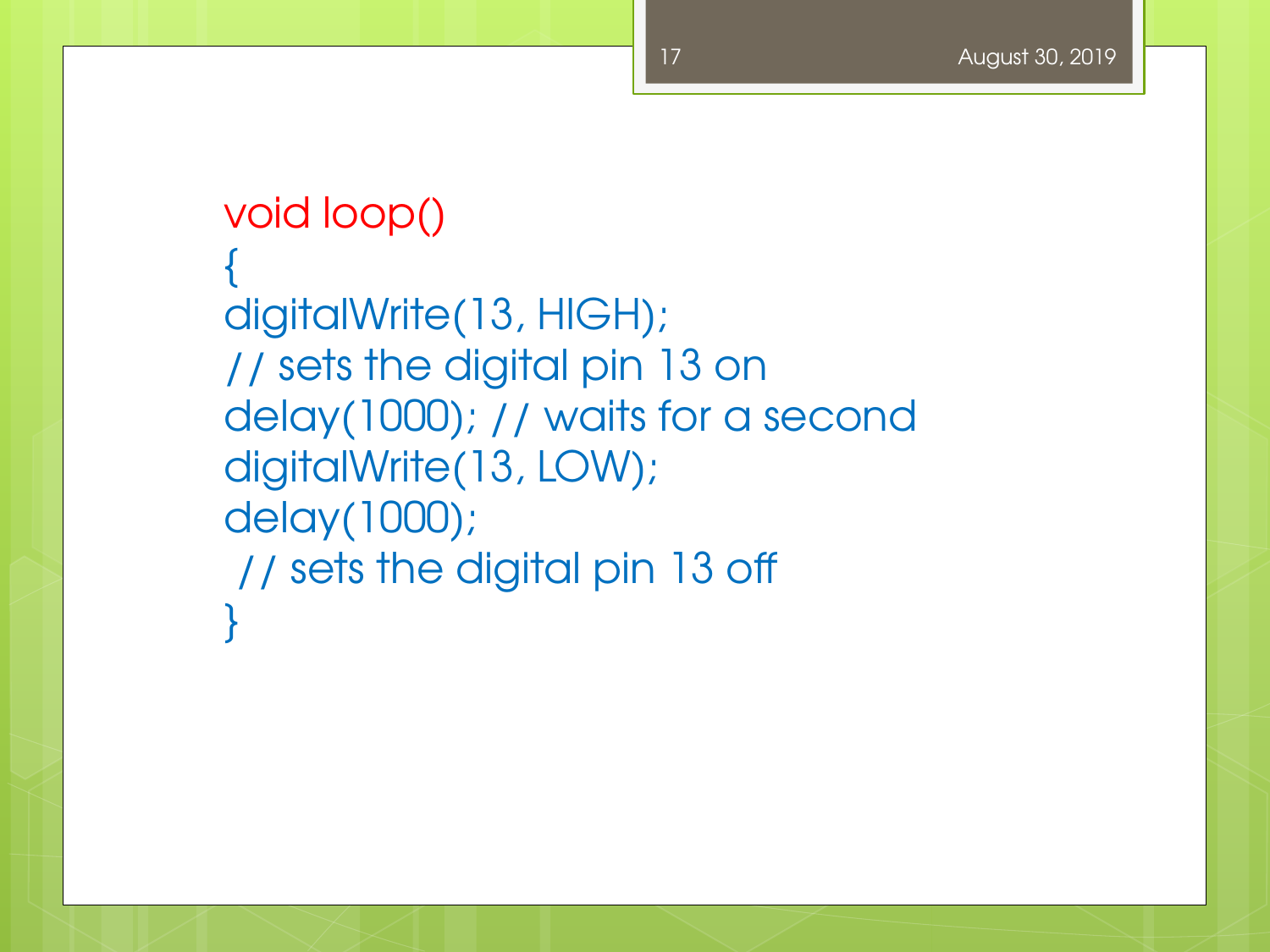

17
August 30, 2019
void loop()
{
digitalWrite(13, HIGH);
// sets the digital pin 13 on
delay(1000); // waits for a second
digitalWrite(13, LOW);
delay(1000);
 // sets the digital pin 13 off
}